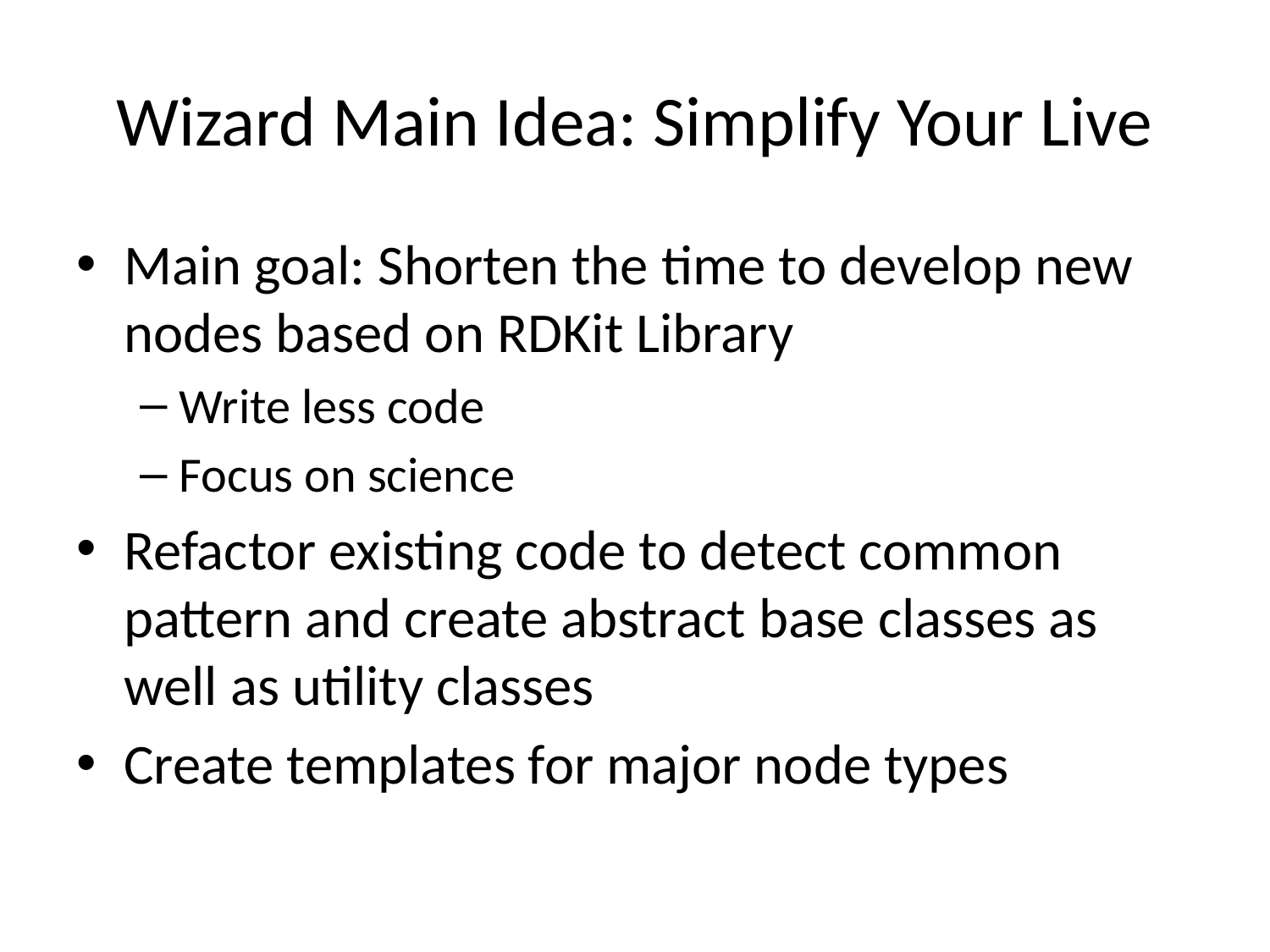

# Wizard Main Idea: Simplify Your Live
Main goal: Shorten the time to develop new nodes based on RDKit Library
Write less code
Focus on science
Refactor existing code to detect common pattern and create abstract base classes as well as utility classes
Create templates for major node types